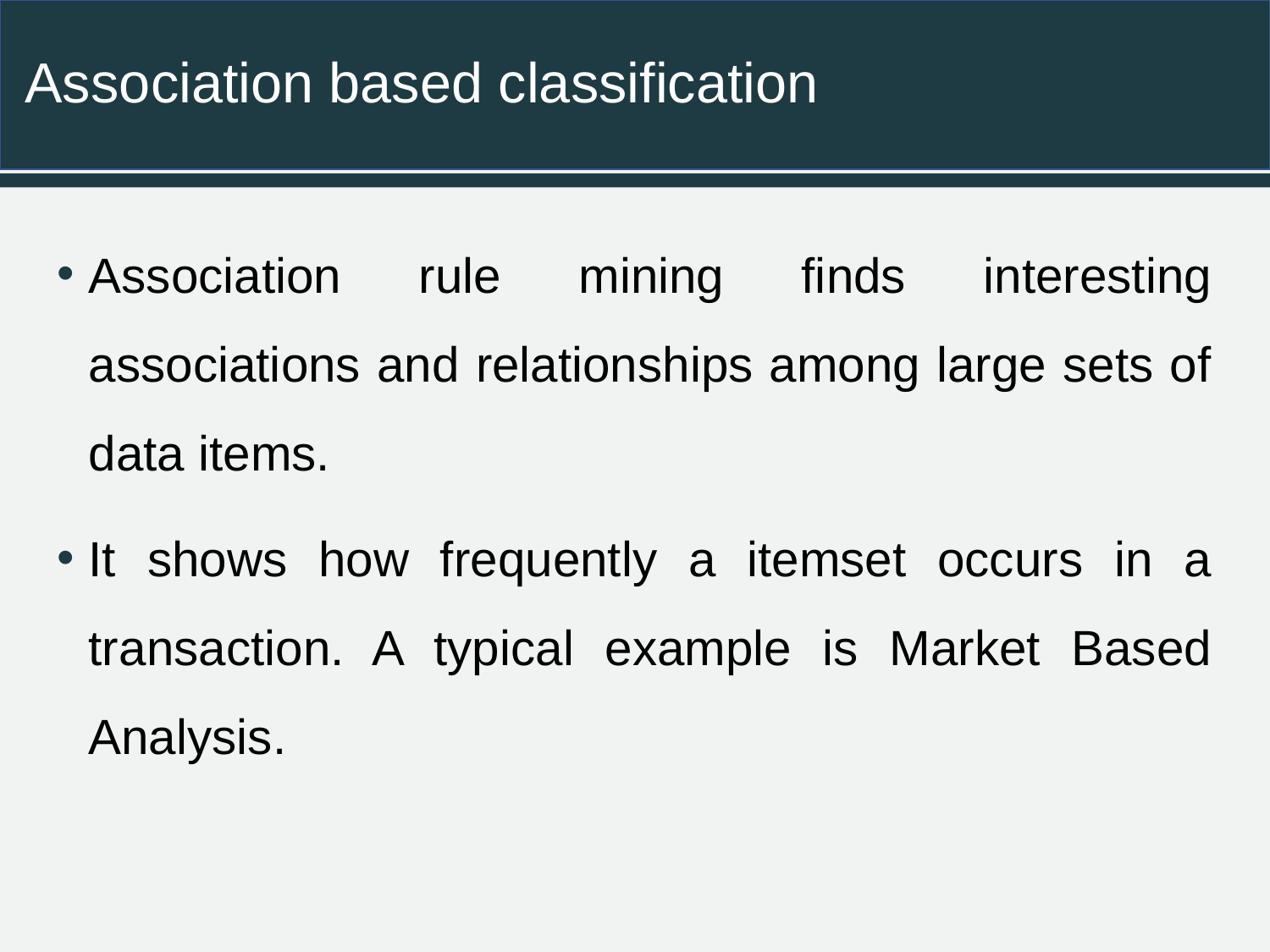

# Association based classification
Association rule mining finds interesting associations and relationships among large sets of data items.
It shows how frequently a itemset occurs in a transaction. A typical example is Market Based Analysis.